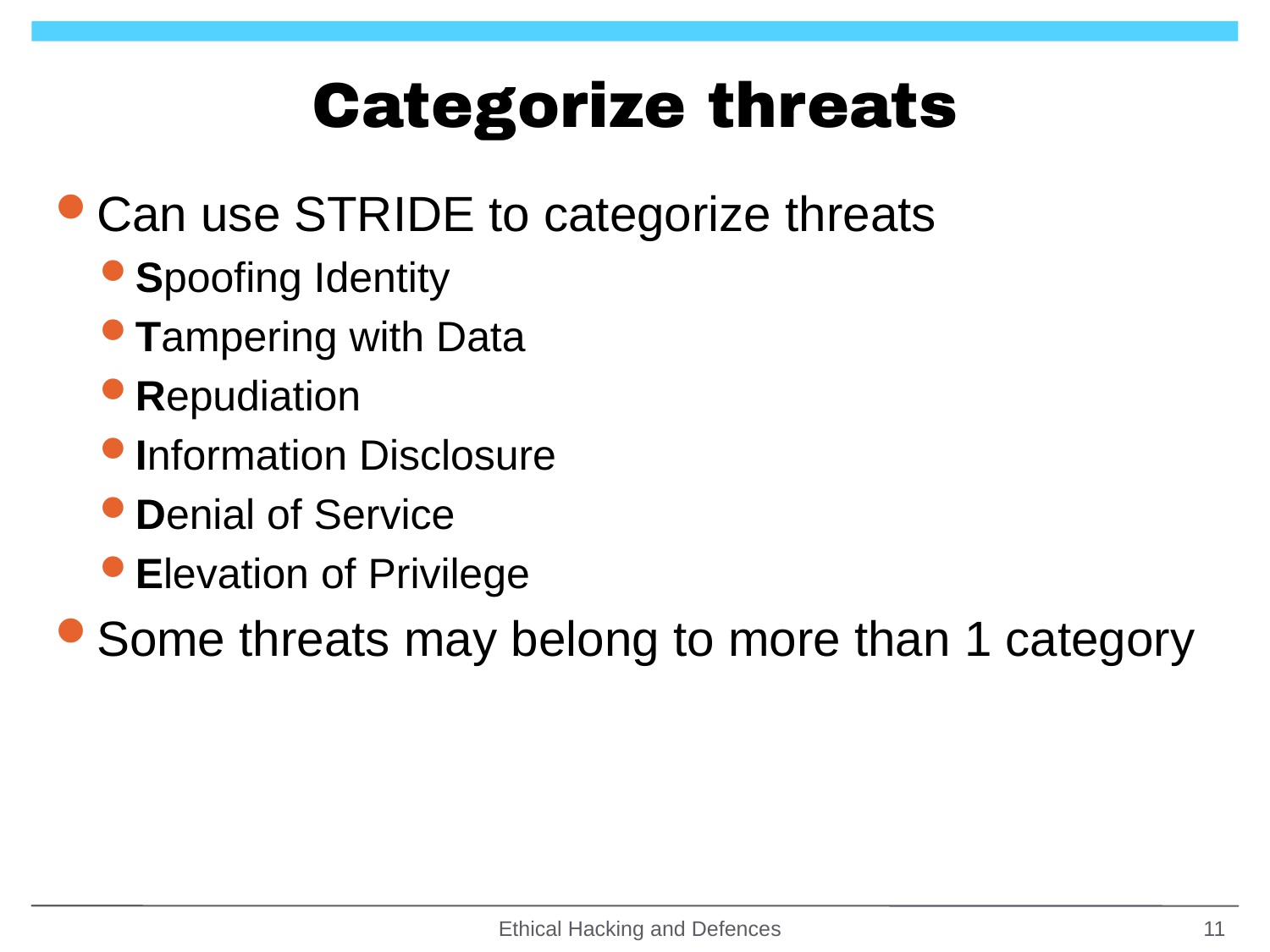

# Categorize threats
Can use STRIDE to categorize threats
Spoofing Identity
Tampering with Data
Repudiation
Information Disclosure
Denial of Service
Elevation of Privilege
Some threats may belong to more than 1 category
Ethical Hacking and Defences
11